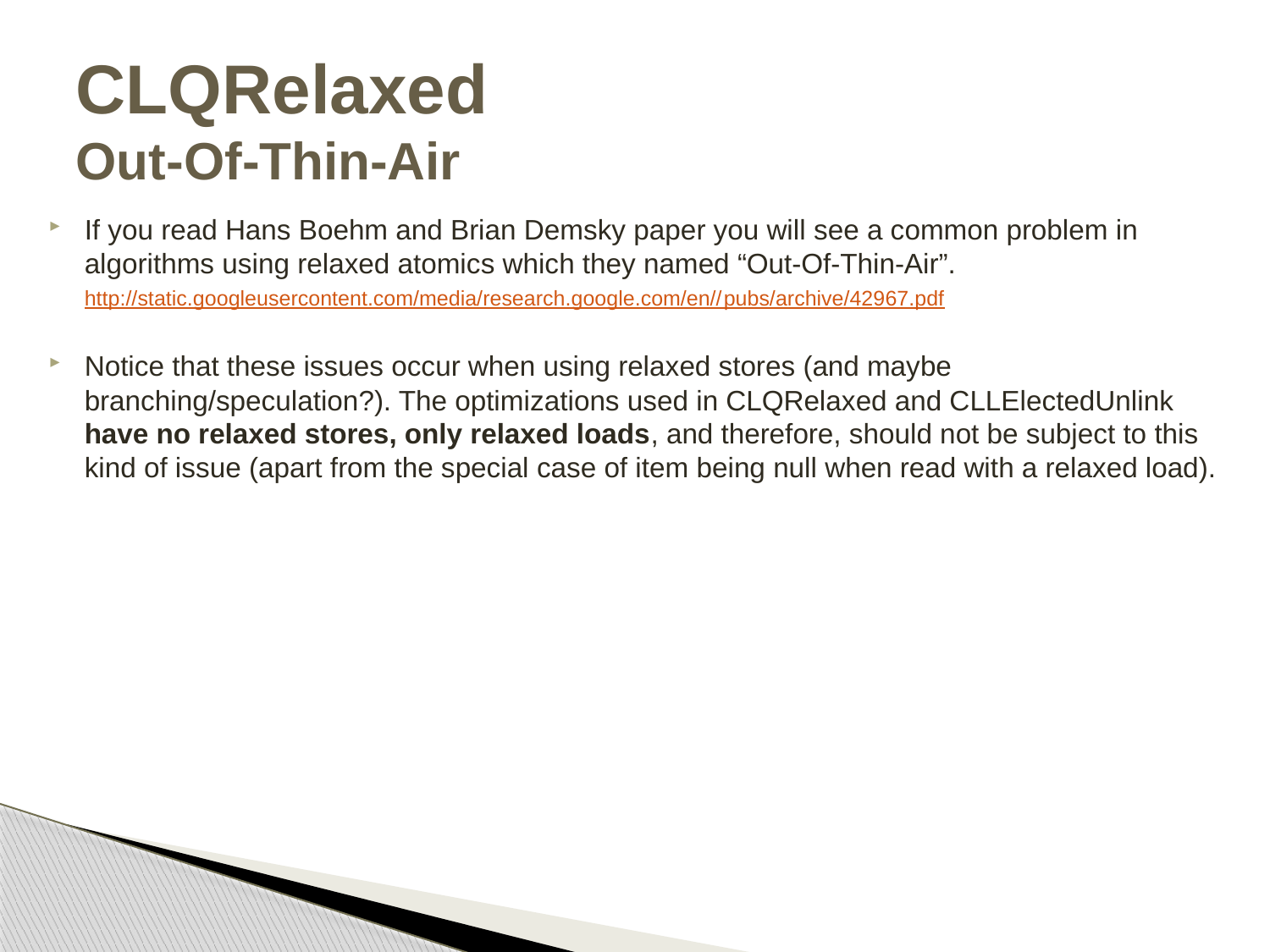

# CLQRelaxed Out-Of-Thin-Air
If you read Hans Boehm and Brian Demsky paper you will see a common problem in algorithms using relaxed atomics which they named “Out-Of-Thin-Air”.
http://static.googleusercontent.com/media/research.google.com/en//pubs/archive/42967.pdf

Notice that these issues occur when using relaxed stores (and maybe branching/speculation?). The optimizations used in CLQRelaxed and CLLElectedUnlink have no relaxed stores, only relaxed loads, and therefore, should not be subject to this kind of issue (apart from the special case of item being null when read with a relaxed load).